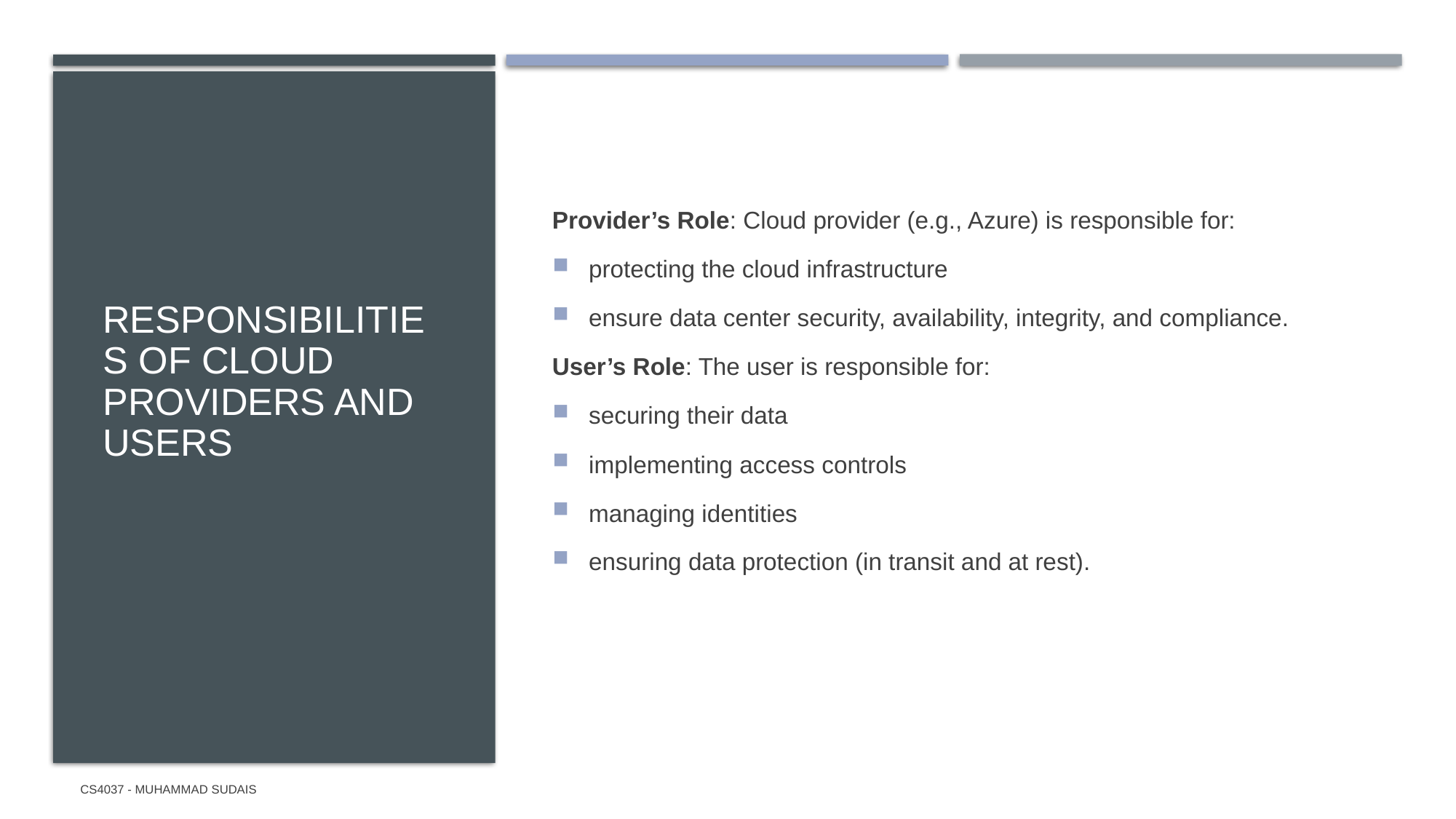

# Responsibilities of Cloud Providers and Users
Provider’s Role: Cloud provider (e.g., Azure) is responsible for:
protecting the cloud infrastructure
ensure data center security, availability, integrity, and compliance.
User’s Role: The user is responsible for:
securing their data
implementing access controls
managing identities
ensuring data protection (in transit and at rest).

CS4037 - Muhammad Sudais